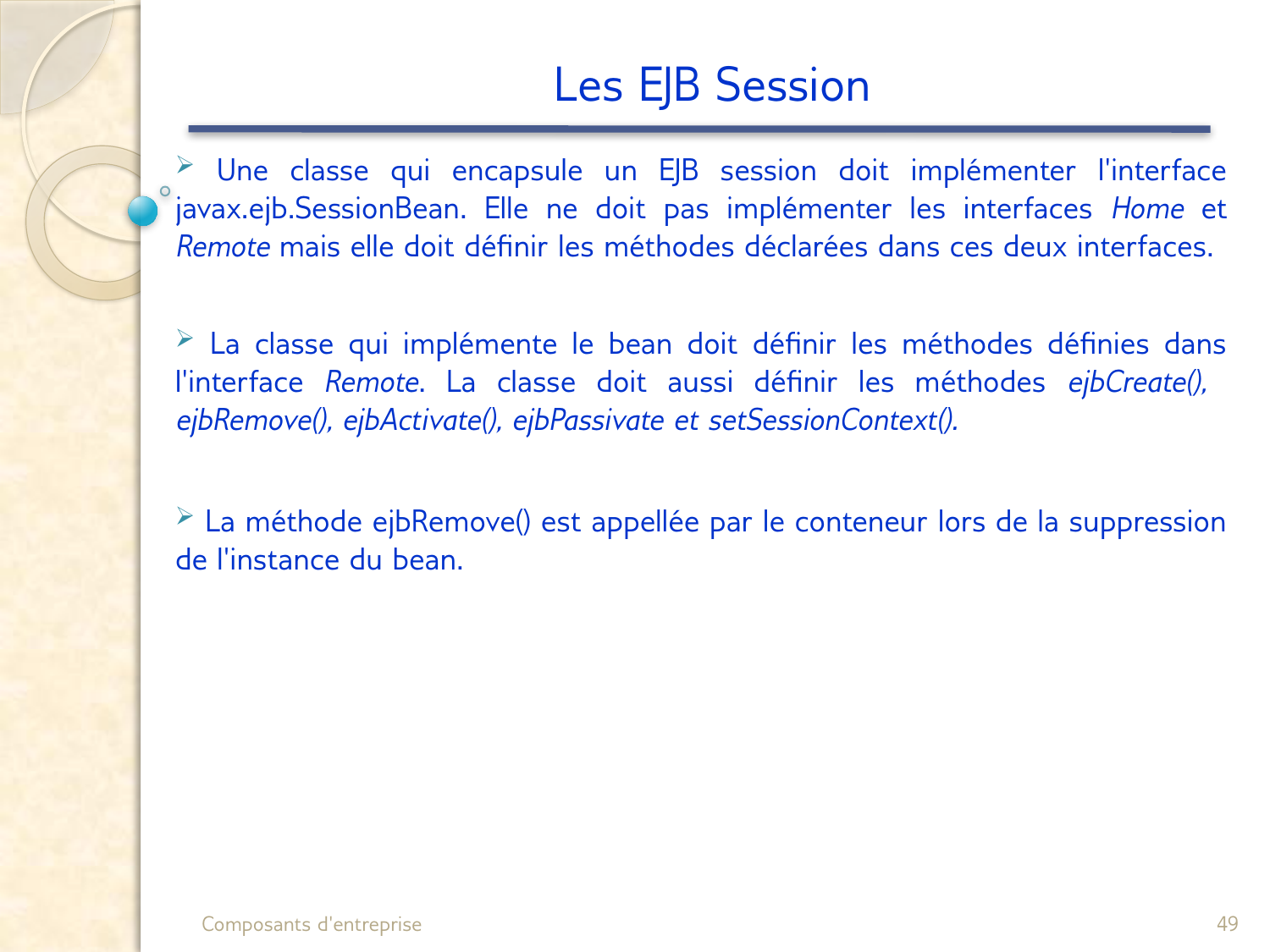

# Les EJB Session
 Une classe qui encapsule un EJB session doit implémenter l'interface javax.ejb.SessionBean. Elle ne doit pas implémenter les interfaces Home et Remote mais elle doit définir les méthodes déclarées dans ces deux interfaces.

 La classe qui implémente le bean doit définir les méthodes définies dans l'interface Remote. La classe doit aussi définir les méthodes ejbCreate(),  ejbRemove(), ejbActivate(), ejbPassivate et setSessionContext().

 La méthode ejbRemove() est appellée par le conteneur lors de la suppression de l'instance du bean.

Composants d'entreprise
49